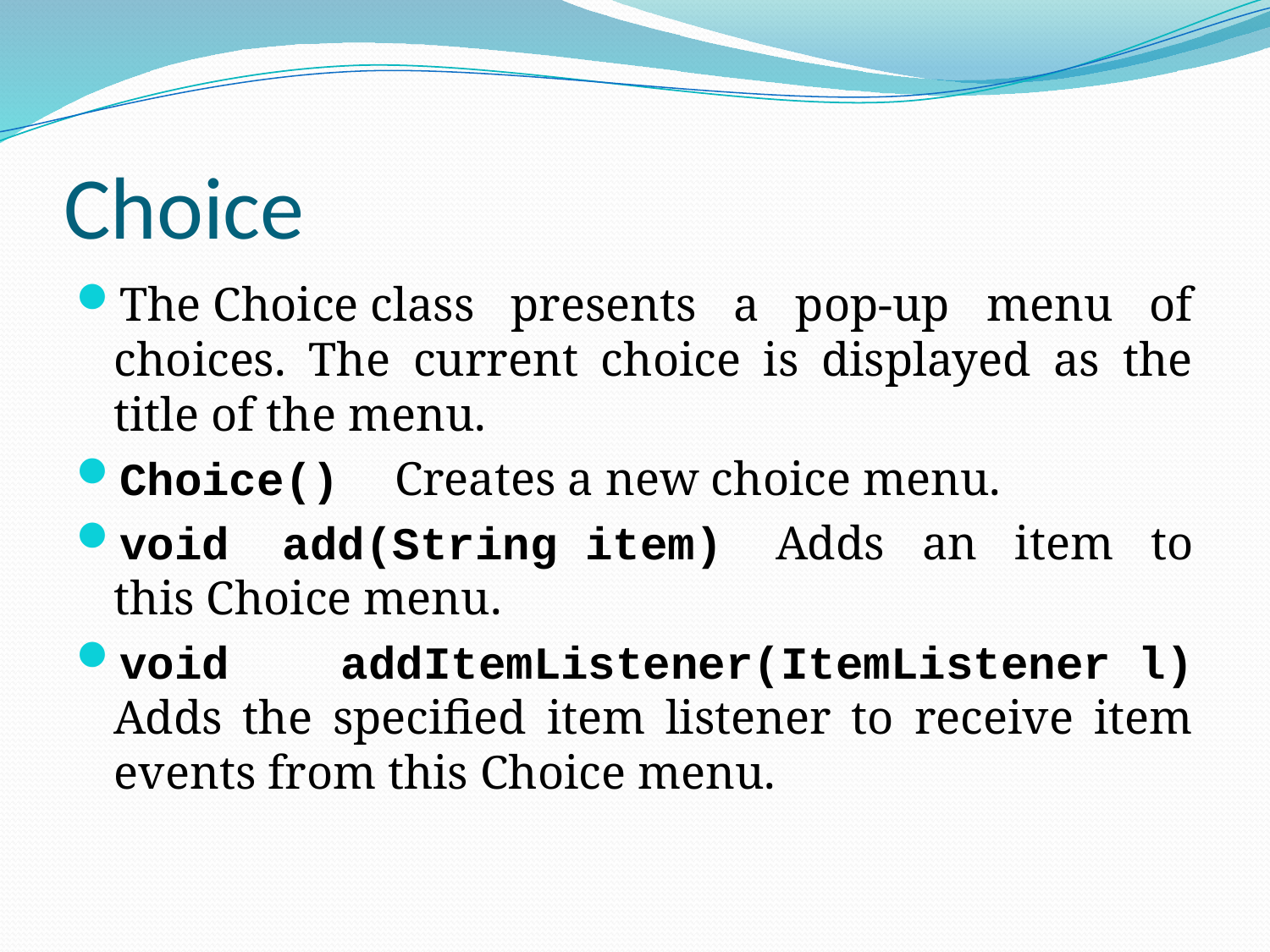

# Choice
The Choice class presents a pop-up menu of choices. The current choice is displayed as the title of the menu.
Choice()  Creates a new choice menu.
void add(String item) Adds an item to this Choice menu.
void addItemListener(ItemListener l) Adds the specified item listener to receive item events from this Choice menu.